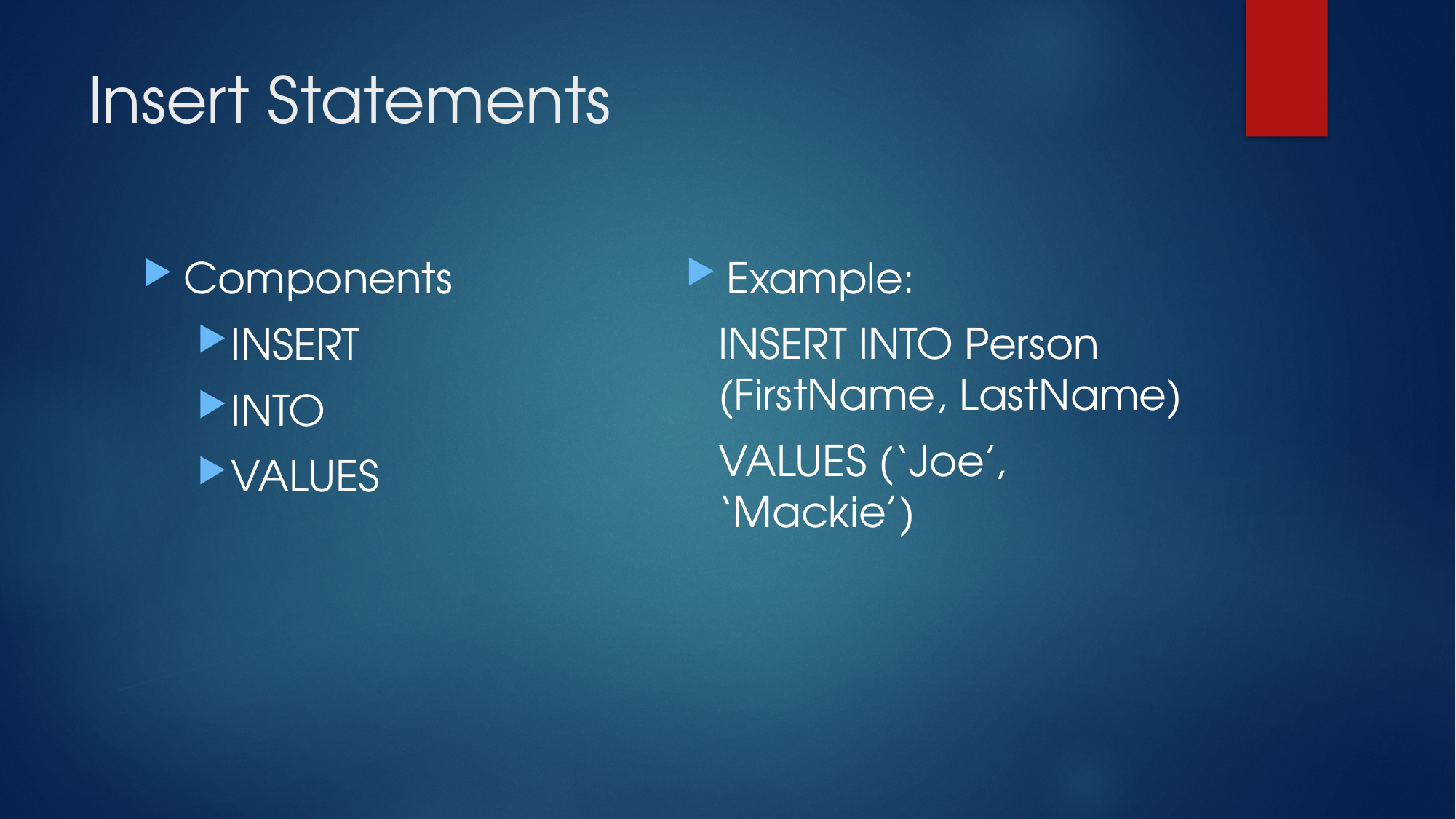

# Insert Statements
Example:
INSERT INTO Person (FirstName, LastName)
VALUES (‘Joe’, ‘Mackie’)

Components
INSERT
INTO
VALUES